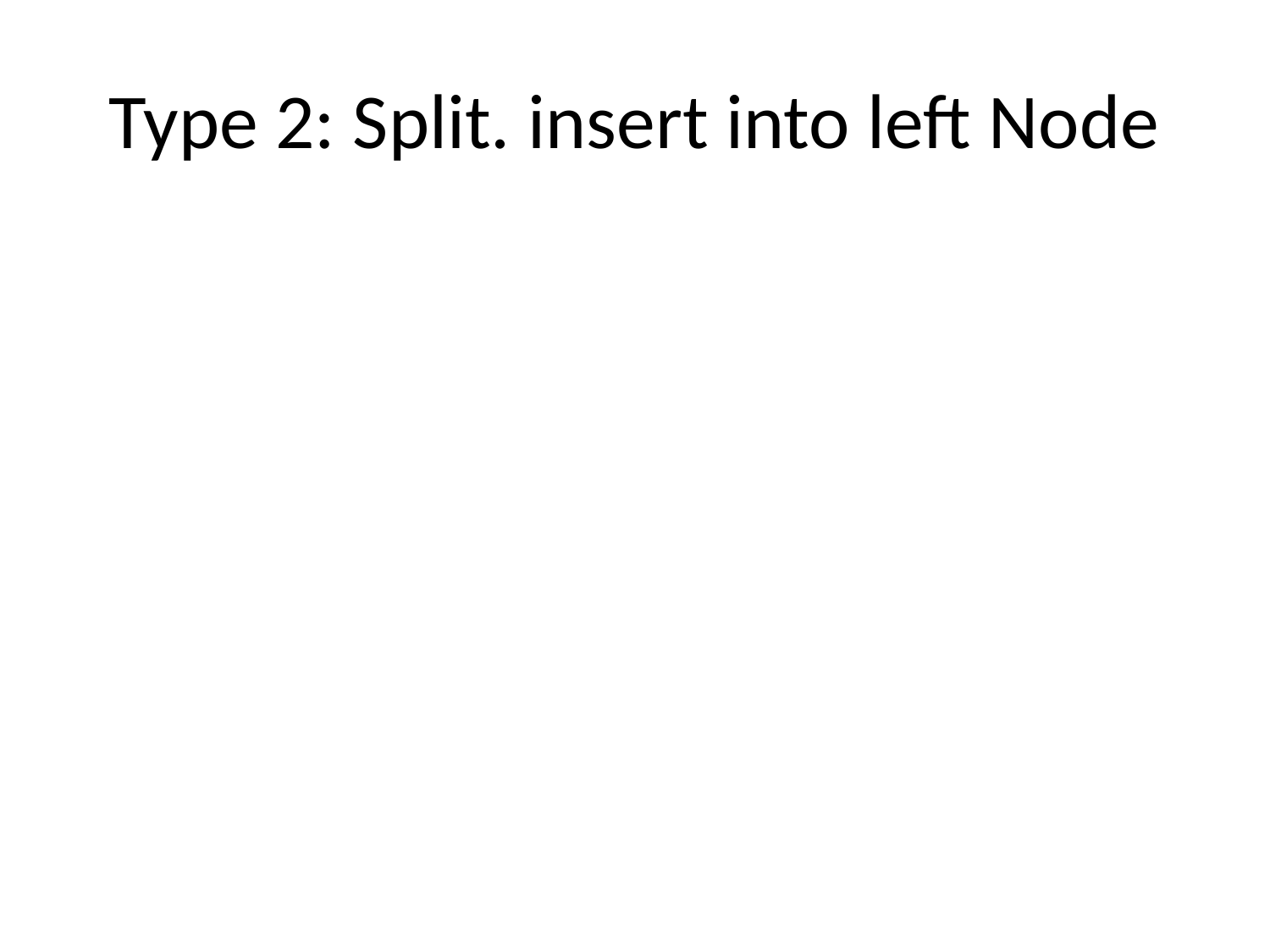

# Type 2: Split. insert into left Node